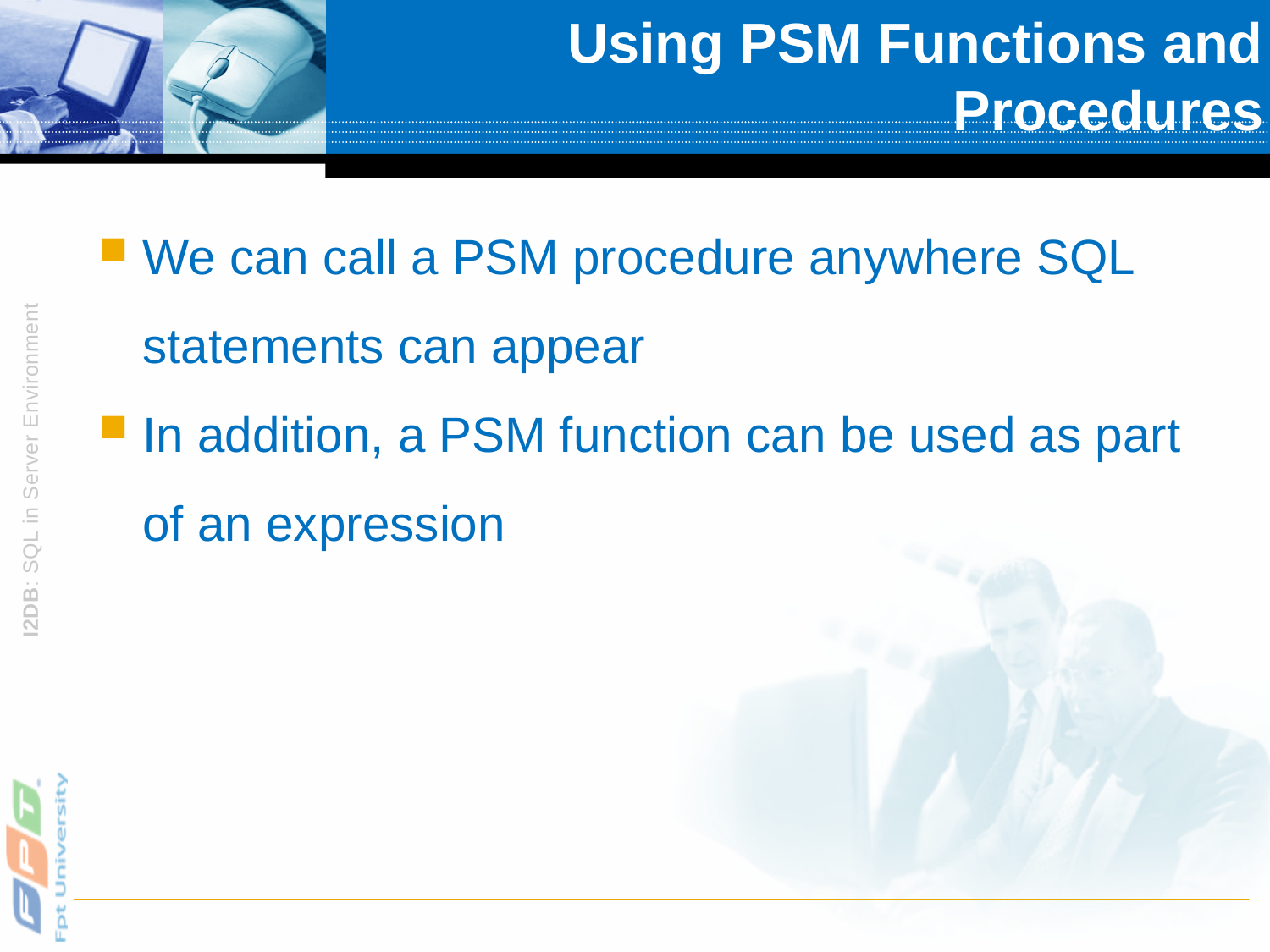

# Using PSM Functions and Procedures
We can call a PSM procedure anywhere SQL statements can appear
In addition, a PSM function can be used as part of an expression